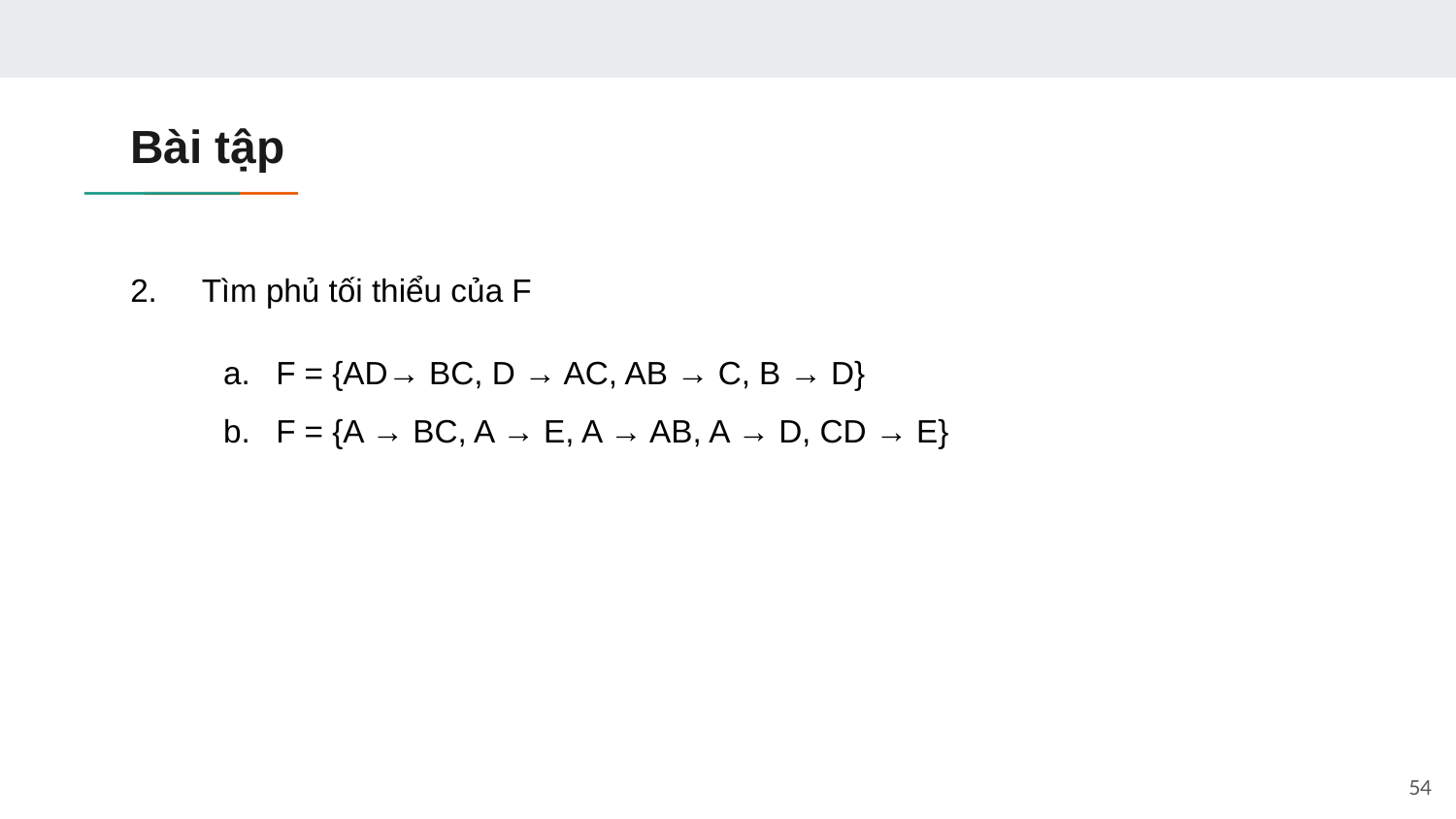

# Bài tập
2.     Tìm phủ tối thiểu của F
F = {AD→ BC, D → AC, AB → C, B → D}
F = {A → BC, A → E, A → AB, A → D, CD → E}

54